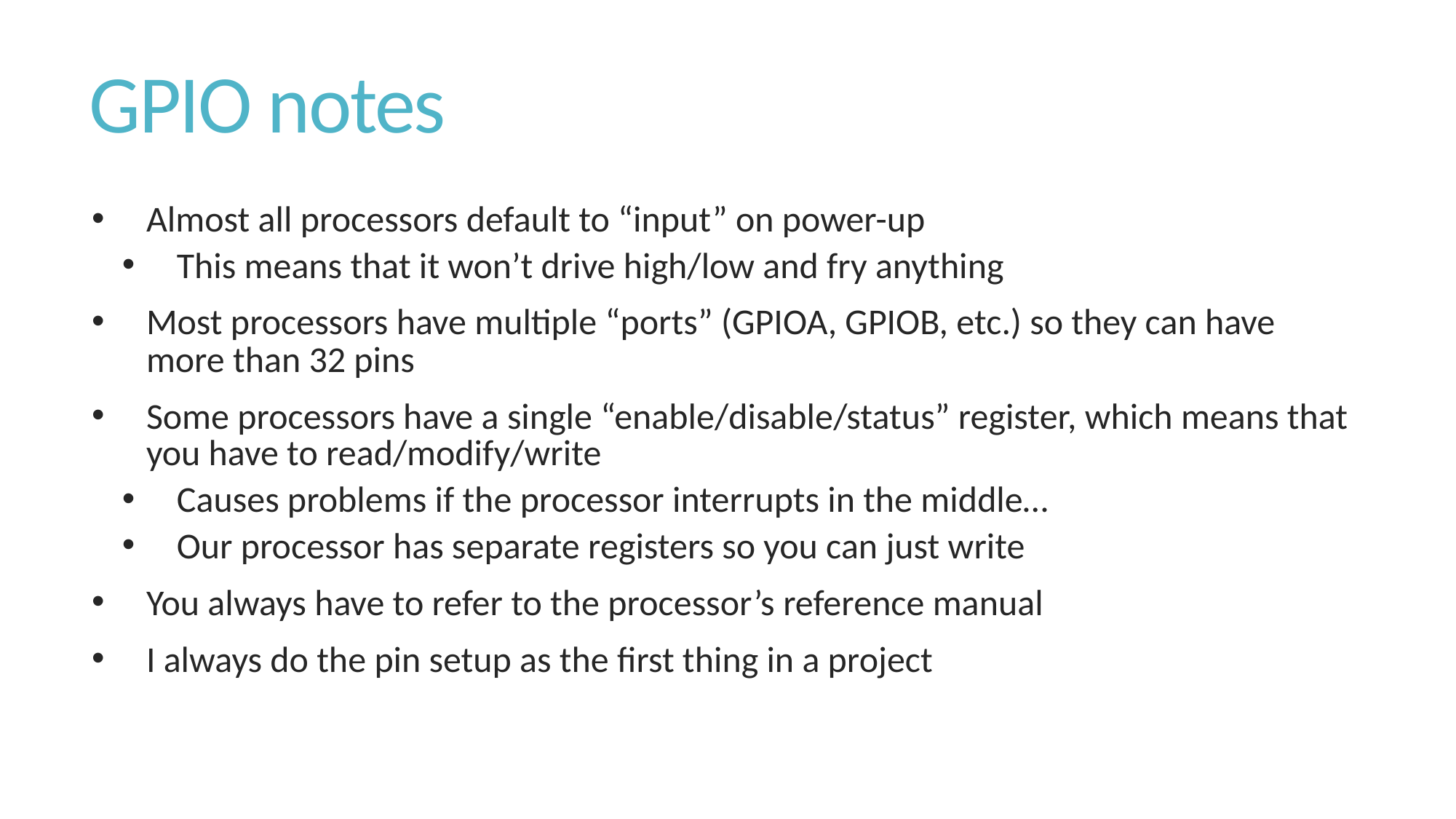

# GPIO notes
Almost all processors default to “input” on power-up
This means that it won’t drive high/low and fry anything
Most processors have multiple “ports” (GPIOA, GPIOB, etc.) so they can have more than 32 pins
Some processors have a single “enable/disable/status” register, which means that you have to read/modify/write
Causes problems if the processor interrupts in the middle…
Our processor has separate registers so you can just write
You always have to refer to the processor’s reference manual
I always do the pin setup as the first thing in a project